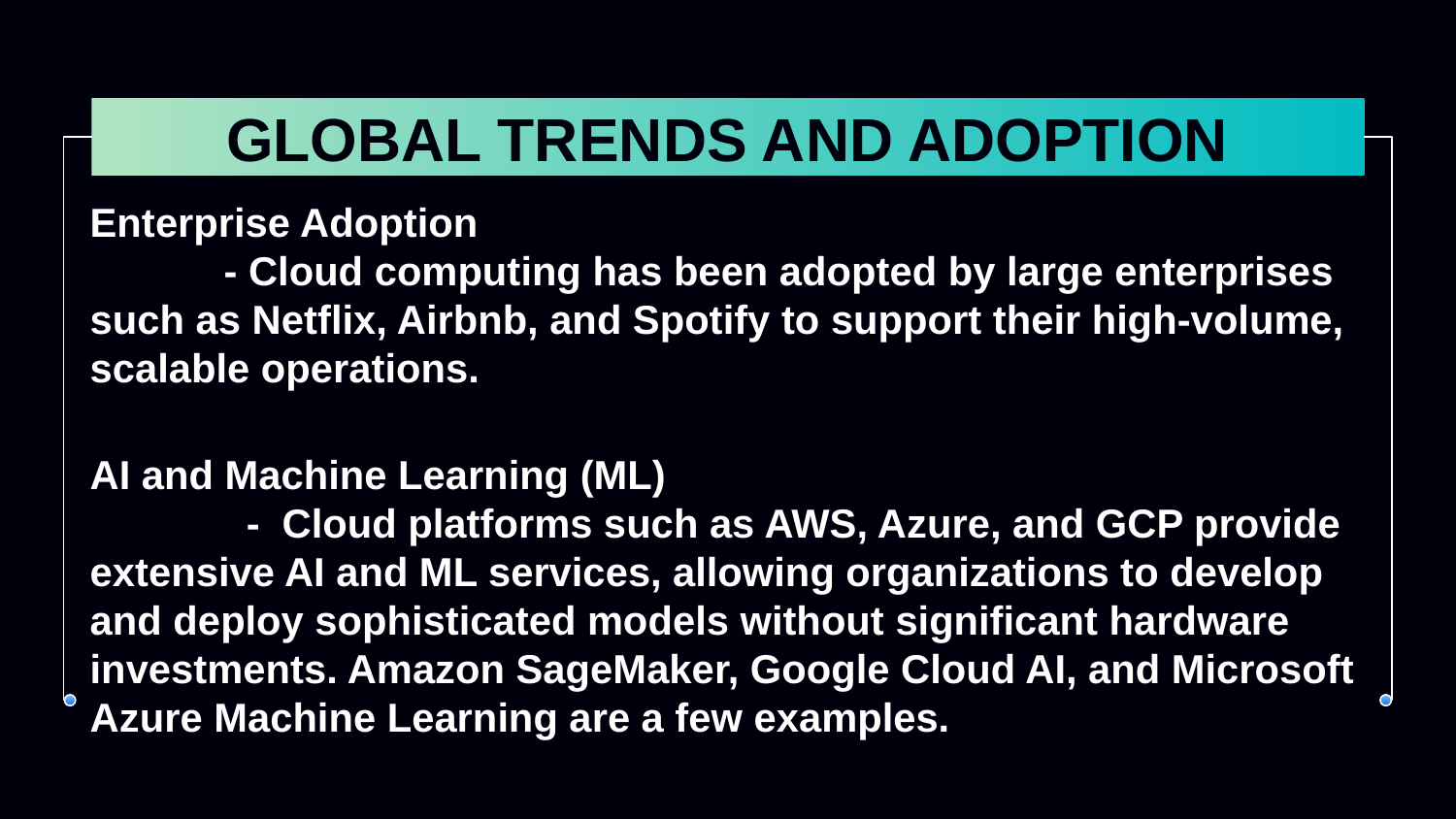

# GLOBAL TRENDS AND ADOPTION RATES

Enterprise Adoption
            - Cloud computing has been adopted by large enterprises such as Netflix, Airbnb, and Spotify to support their high-volume, scalable operations.

AI and Machine Learning (ML)
              -  Cloud platforms such as AWS, Azure, and GCP provide extensive AI and ML services, allowing organizations to develop and deploy sophisticated models without significant hardware investments. Amazon SageMaker, Google Cloud AI, and Microsoft Azure Machine Learning are a few examples.